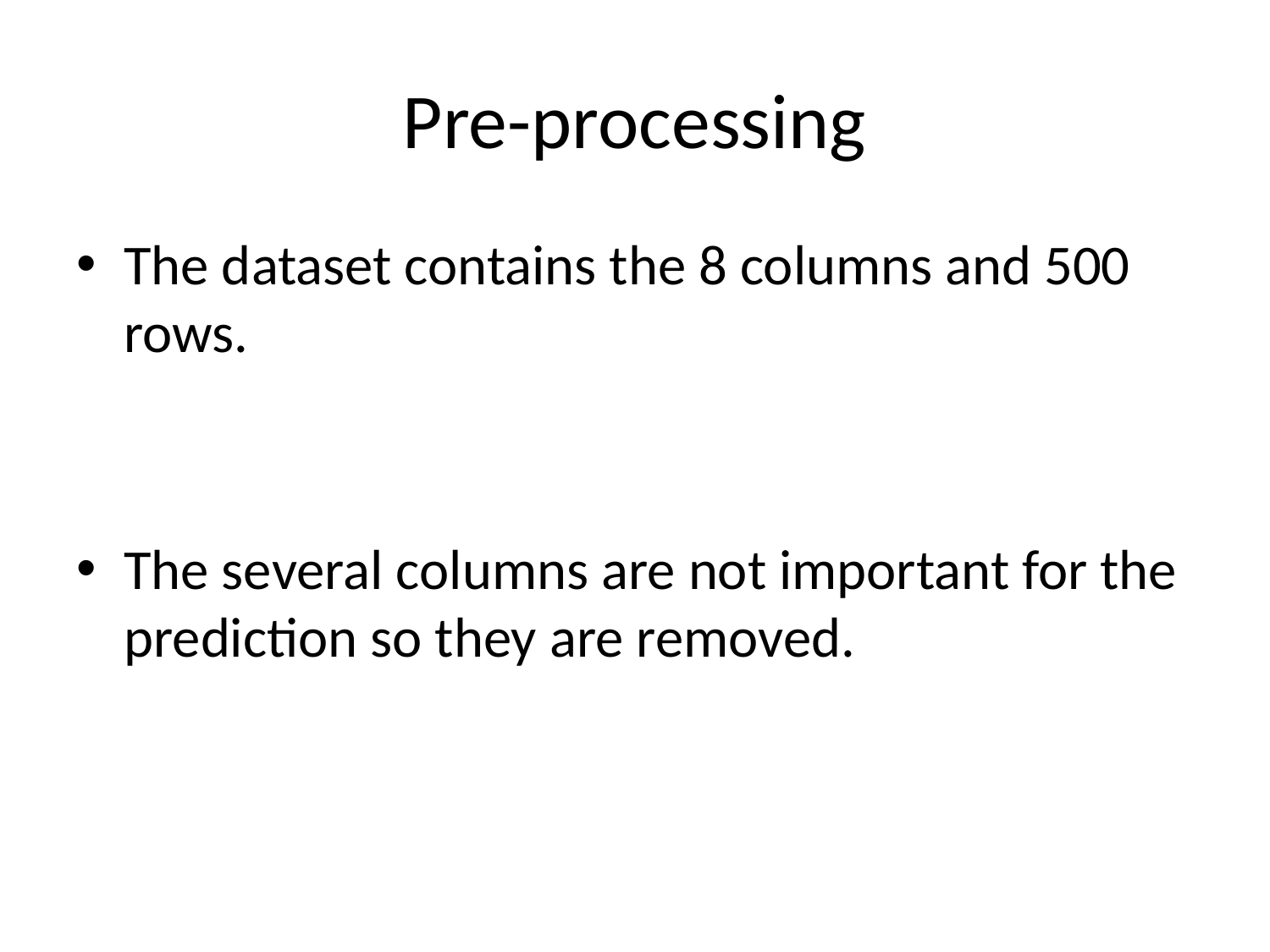

# Pre-processing
The dataset contains the 8 columns and 500 rows.

The several columns are not important for the prediction so they are removed.